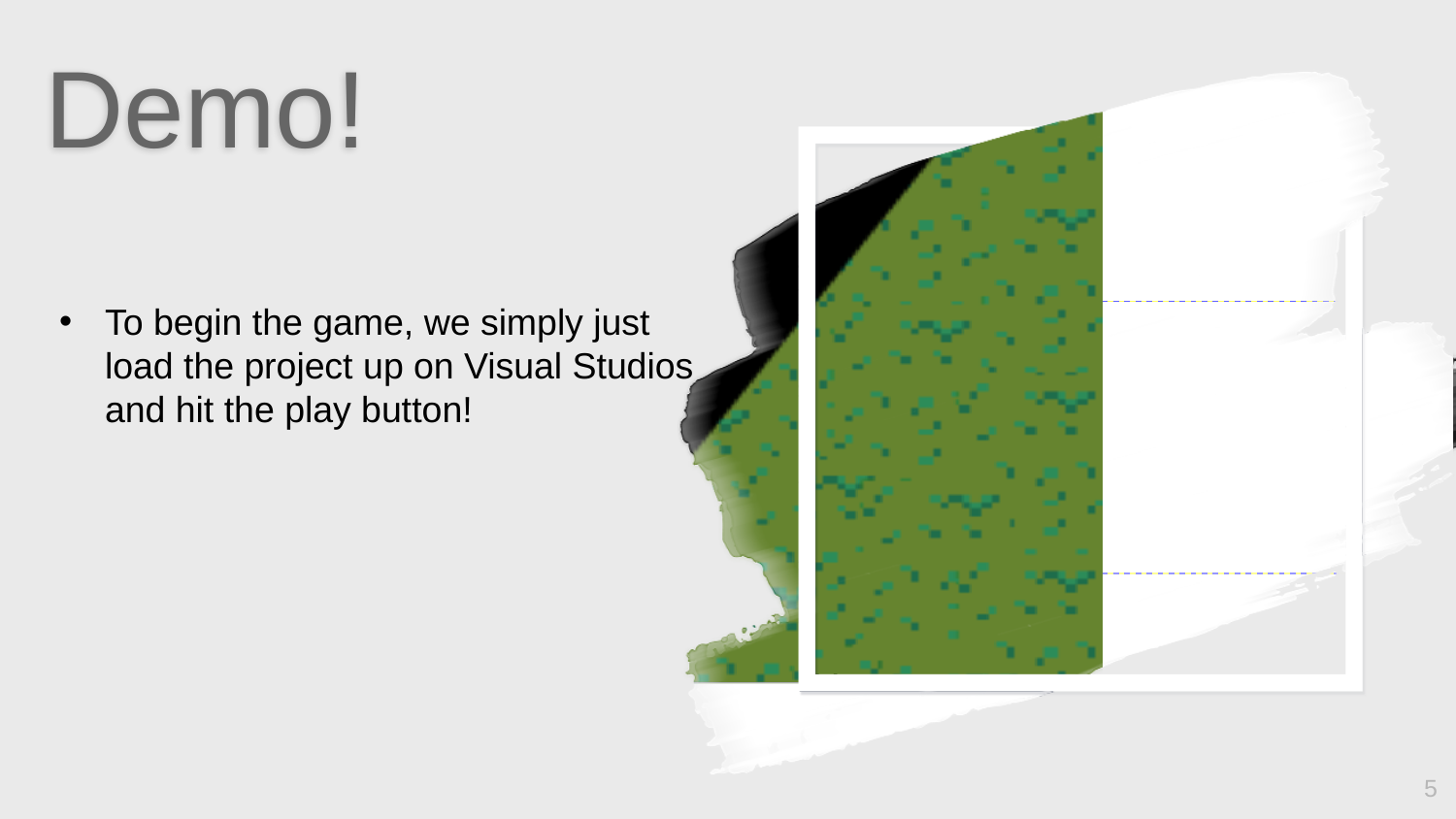

# Demo!
To begin the game, we simply just load the project up on Visual Studios and hit the play button!
5